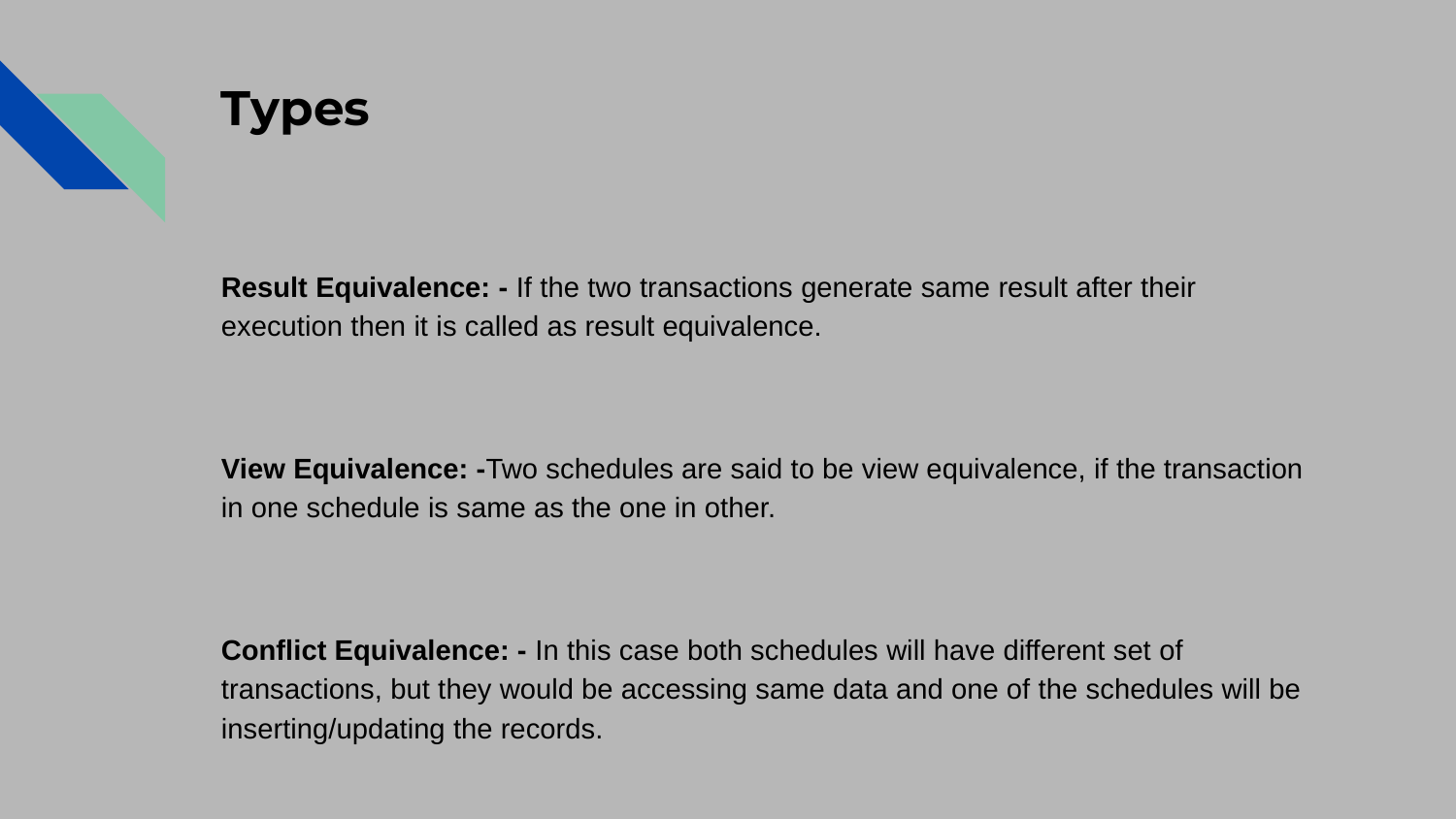

# Types
Result Equivalence: - If the two transactions generate same result after their execution then it is called as result equivalence.

View Equivalence: -Two schedules are said to be view equivalence, if the transaction in one schedule is same as the one in other.

Conflict Equivalence: - In this case both schedules will have different set of transactions, but they would be accessing same data and one of the schedules will be inserting/updating the records.